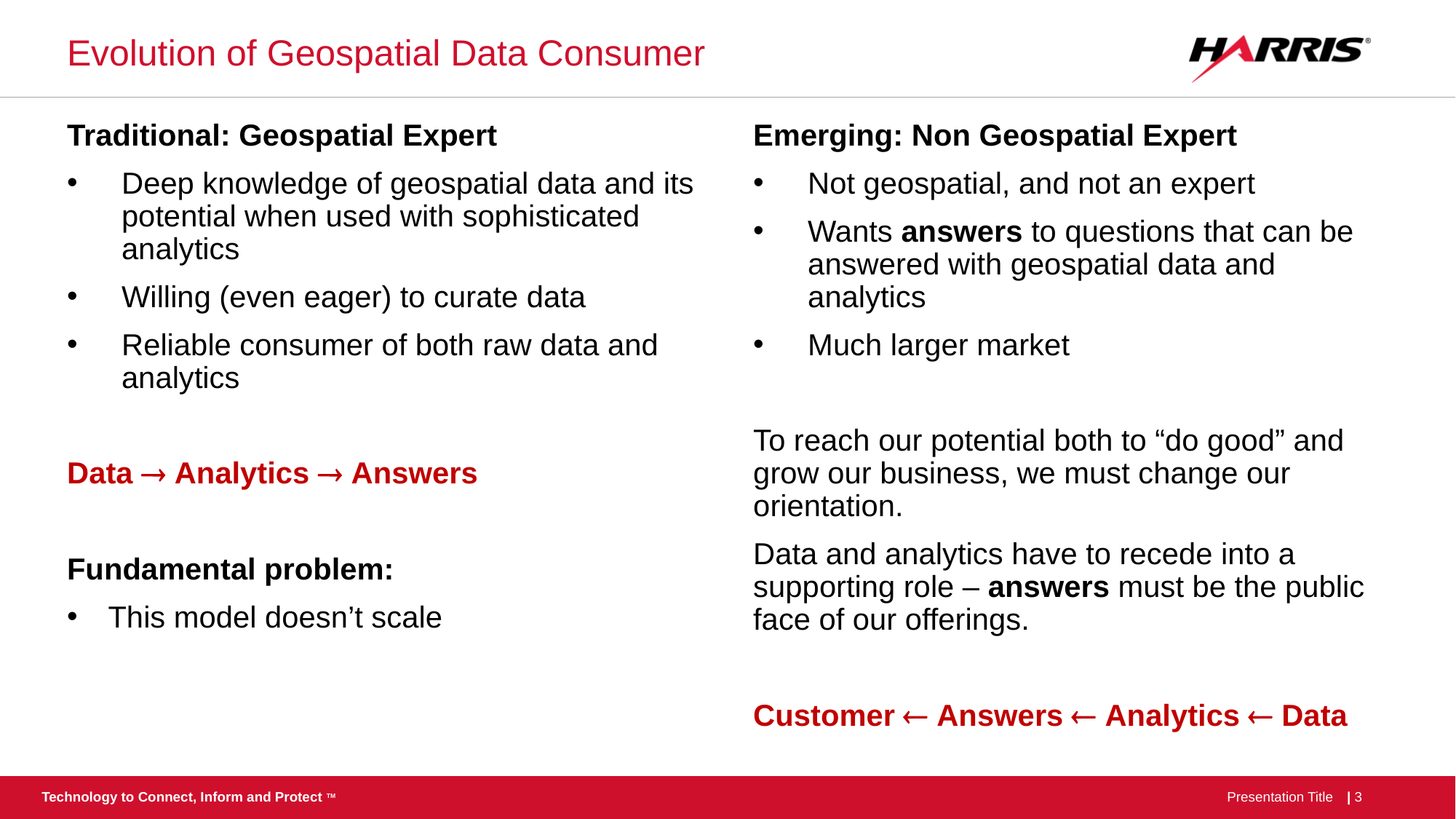

# Evolution of Geospatial Data Consumer
Traditional: Geospatial Expert
Deep knowledge of geospatial data and its potential when used with sophisticated analytics
Willing (even eager) to curate data
Reliable consumer of both raw data and analytics

Data → Analytics → Answers

Fundamental problem:
This model doesn’t scale
Emerging: Non Geospatial Expert
Not geospatial, and not an expert
Wants answers to questions that can be answered with geospatial data and analytics
Much larger market

To reach our potential both to “do good” and grow our business, we must change our orientation.
Data and analytics have to recede into a supporting role – answers must be the public face of our offerings.

Customer ← Answers ← Analytics ← Data